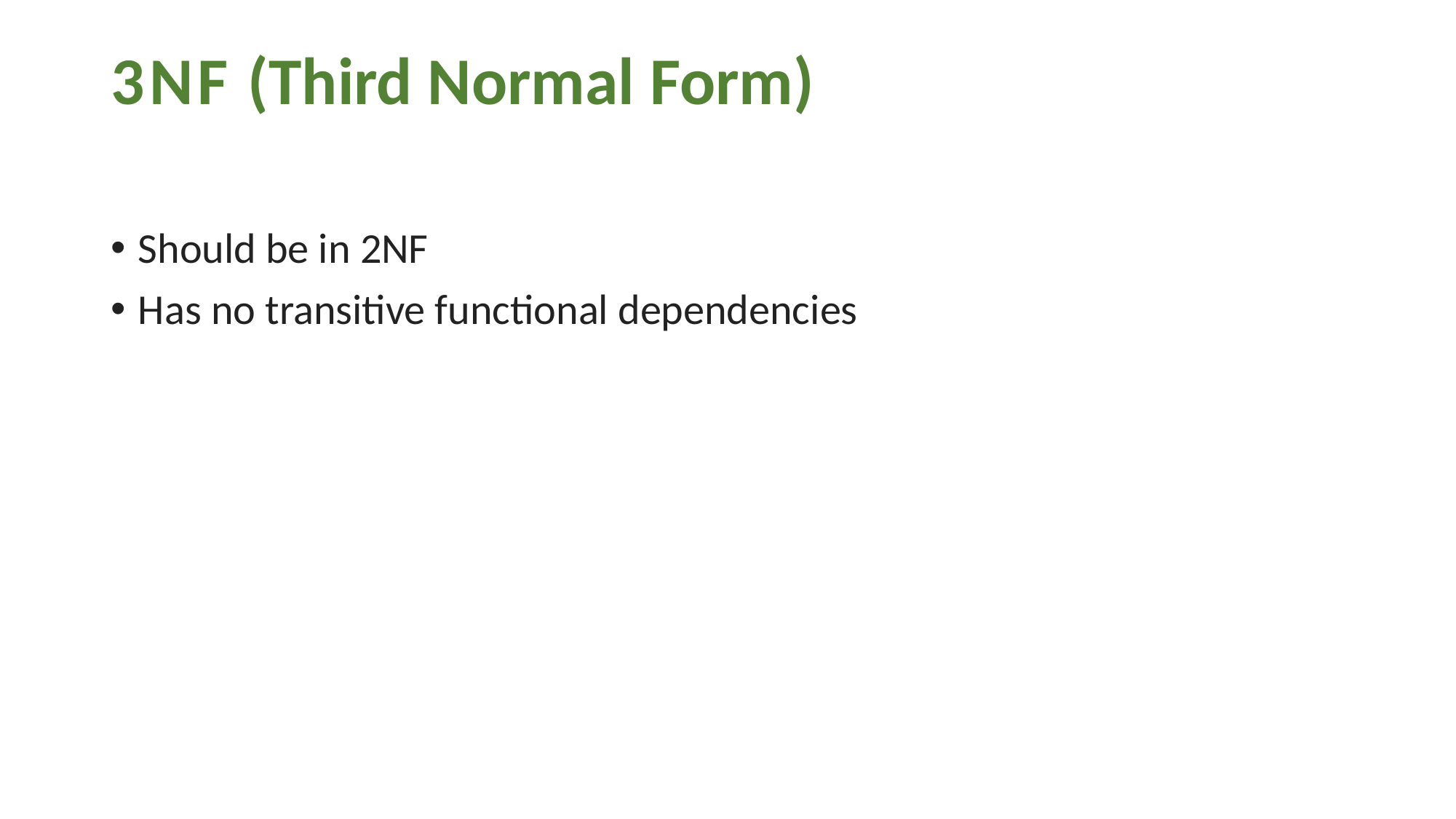

# 3NF (Third Normal Form)
Should be in 2NF
Has no transitive functional dependencies